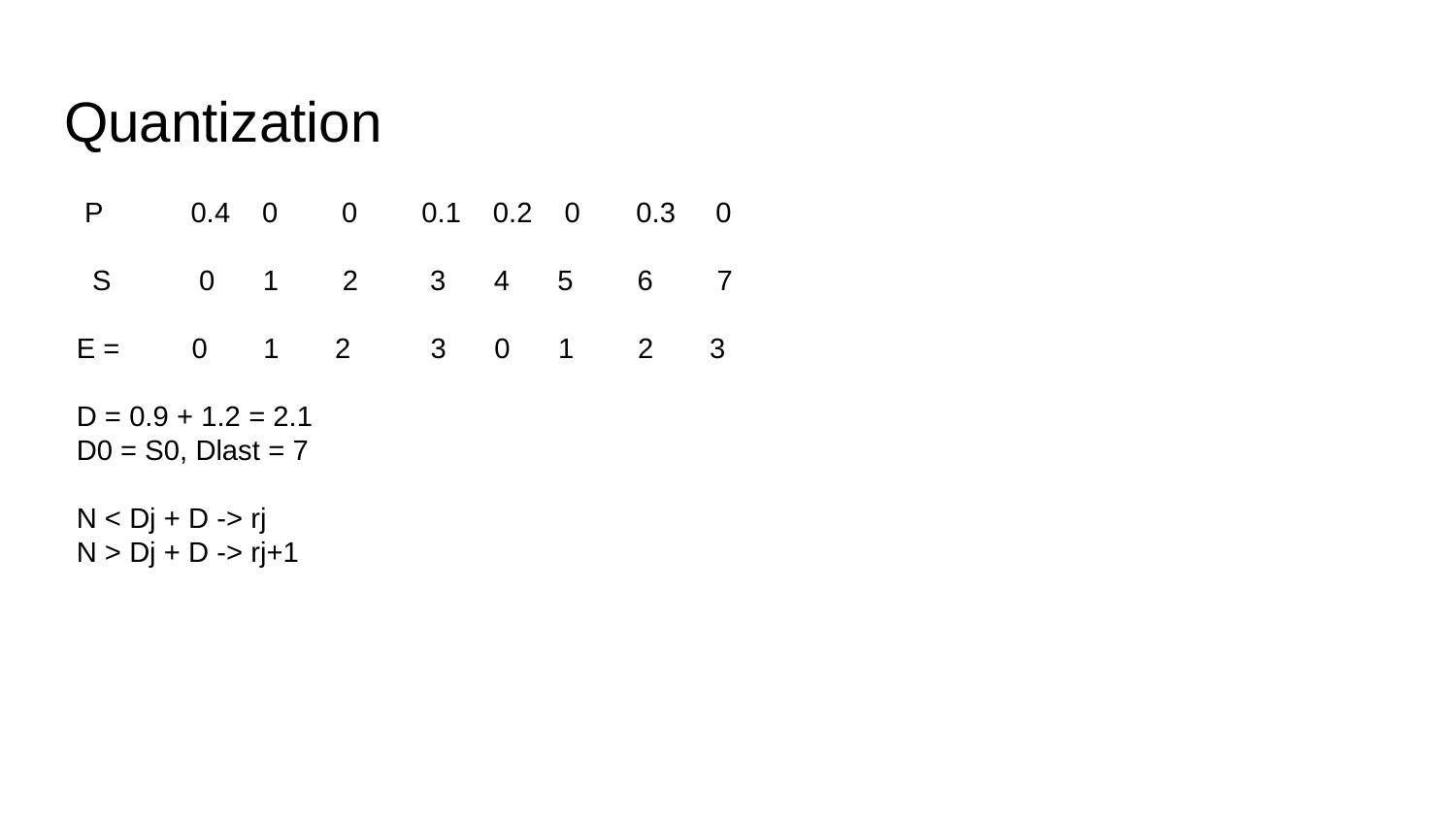

Quantization
 P           0.4    0        0        0.1    0.2    0       0.3     0

  S           0      1        2         3      4      5        6        7

E =         0       1       2          3      0      1        2       3

D = 0.9 + 1.2 = 2.1
D0 = S0, Dlast = 7

N < Dj + D -> rj
N > Dj + D -> rj+1